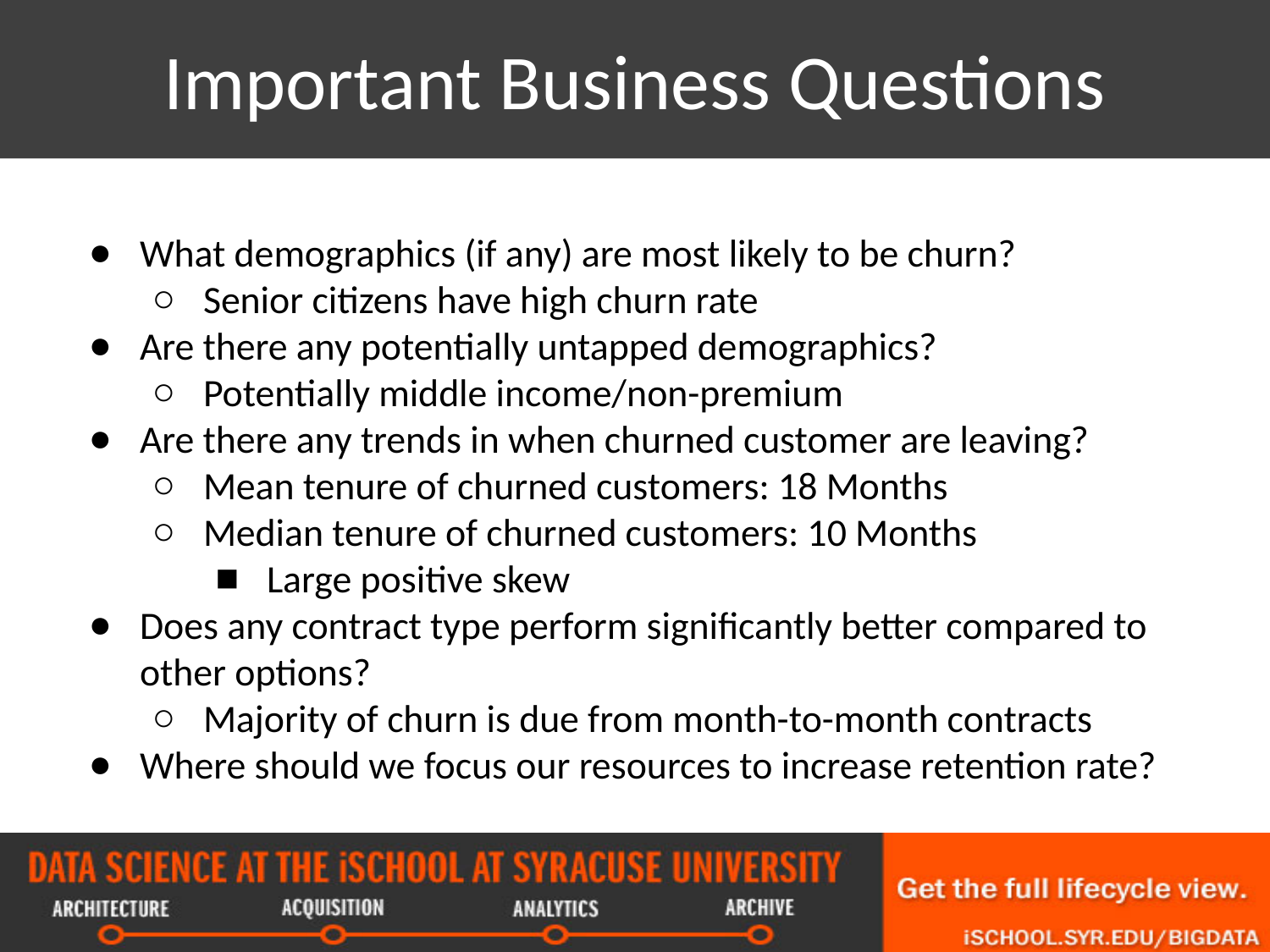

# Important Business Questions
What demographics (if any) are most likely to be churn?
Senior citizens have high churn rate
Are there any potentially untapped demographics?
Potentially middle income/non-premium
Are there any trends in when churned customer are leaving?
Mean tenure of churned customers: 18 Months
Median tenure of churned customers: 10 Months
Large positive skew
Does any contract type perform significantly better compared to other options?
Majority of churn is due from month-to-month contracts
Where should we focus our resources to increase retention rate?